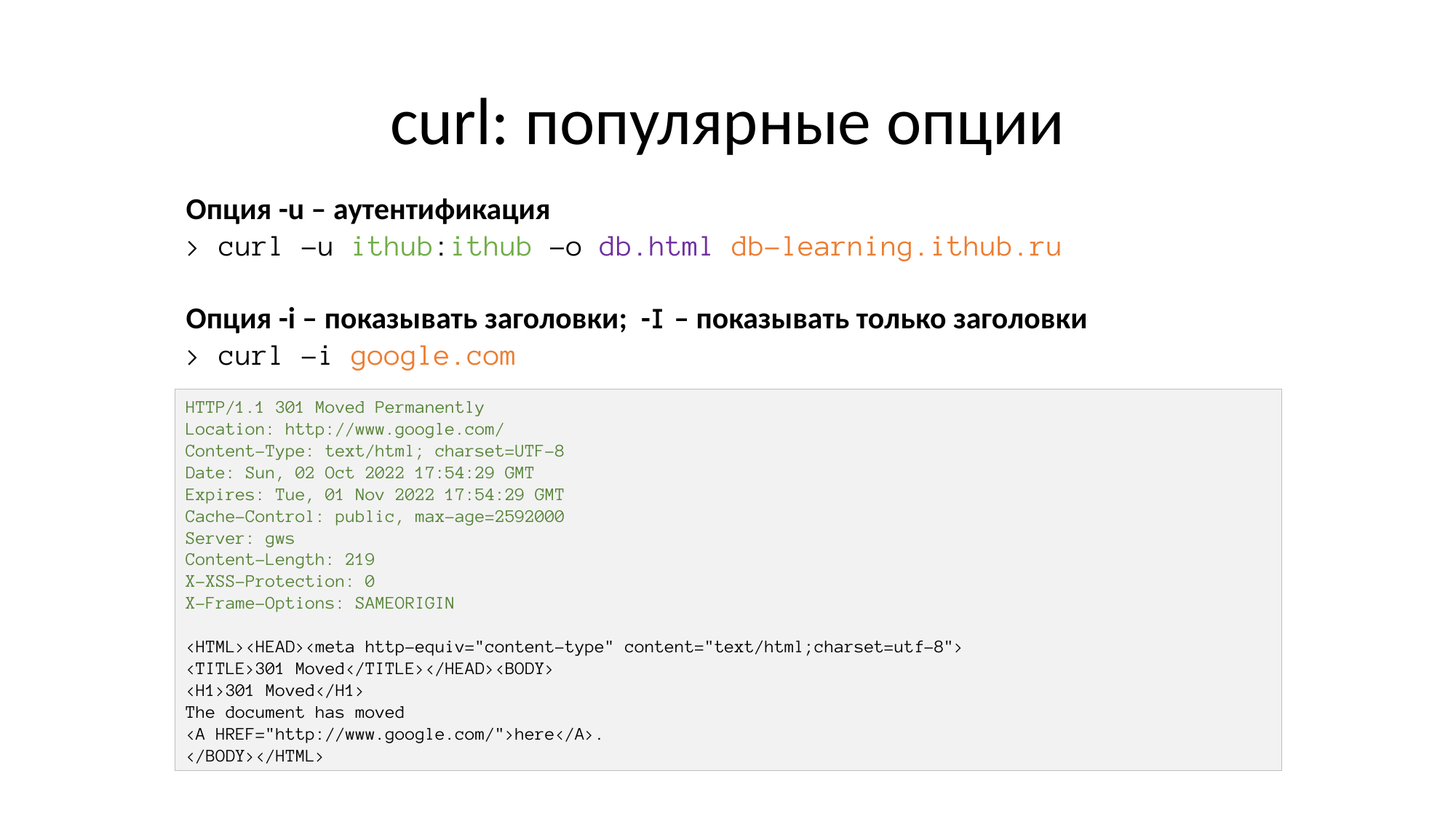

# curl: популярные опции
Опция -u – аутентификация
> curl -u ithub:ithub -o db.html db-learning.ithub.ru

Опция -i – показывать заголовки;  -I – показывать только заголовки
> curl -i google.com
HTTP/1.1 301 Moved Permanently
Location: http://www.google.com/
Content-Type: text/html; charset=UTF-8
Date: Sun, 02 Oct 2022 17:54:29 GMT
Expires: Tue, 01 Nov 2022 17:54:29 GMT
Cache-Control: public, max-age=2592000
Server: gws
Content-Length: 219
X-XSS-Protection: 0
X-Frame-Options: SAMEORIGIN

<HTML><HEAD><meta http-equiv="content-type" content="text/html;charset=utf-8">
<TITLE>301 Moved</TITLE></HEAD><BODY>
<H1>301 Moved</H1>
The document has moved
<A HREF="http://www.google.com/">here</A>.
</BODY></HTML>